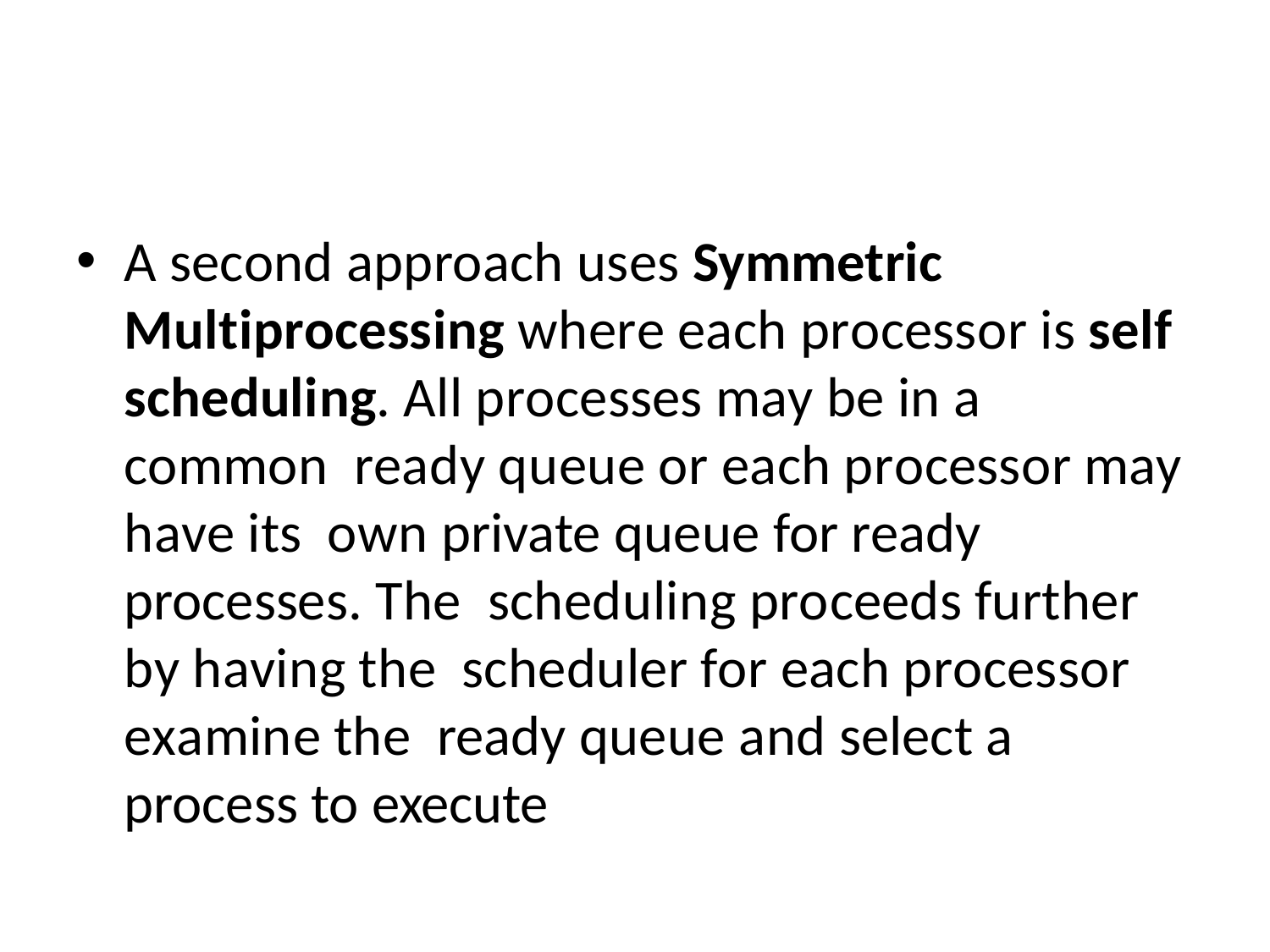

A second approach uses Symmetric  Multiprocessing where each processor is self  scheduling. All processes may be in a common  ready queue or each processor may have its  own private queue for ready processes. The  scheduling proceeds further by having the  scheduler for each processor examine the  ready queue and select a process to execute